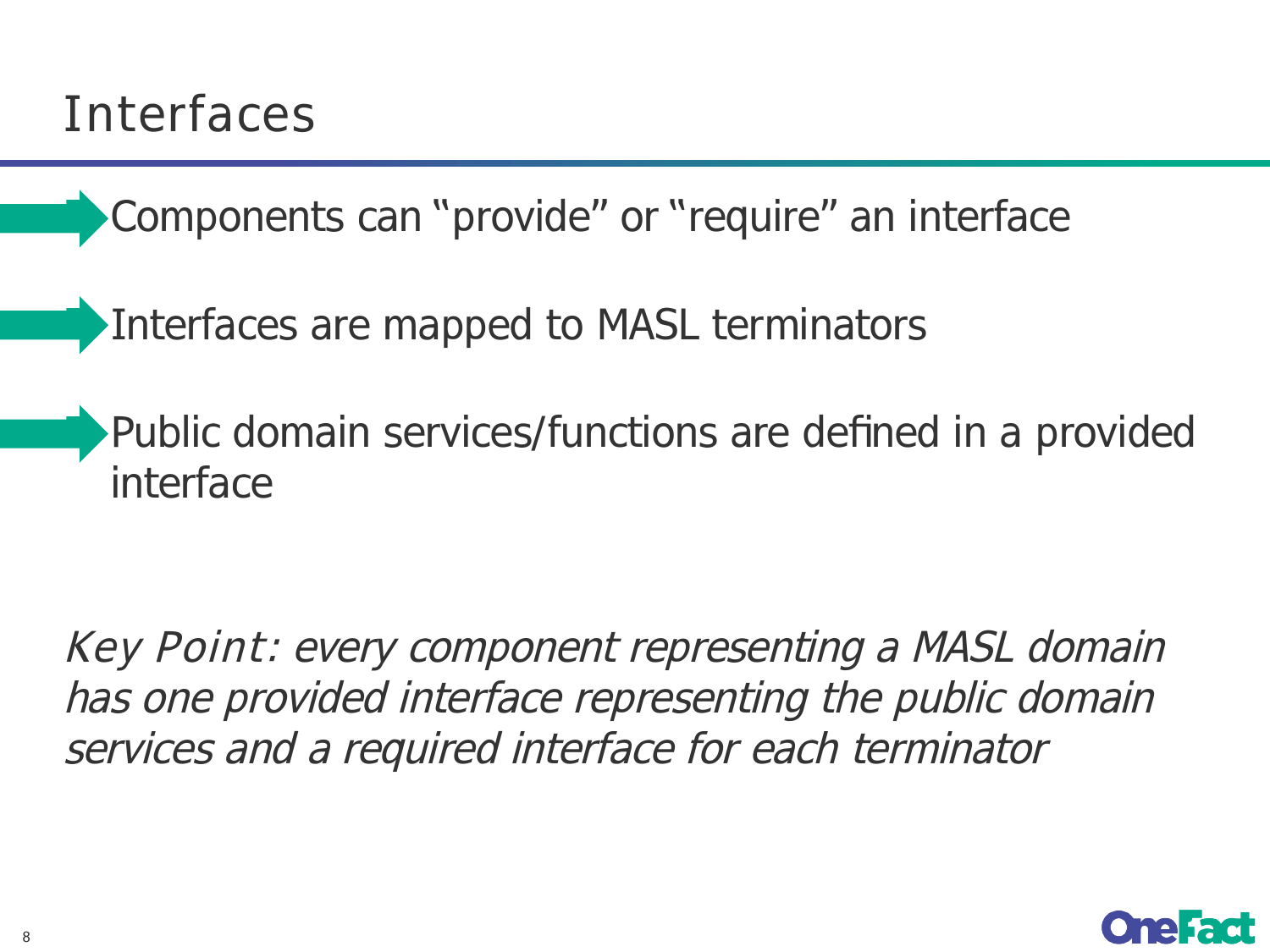

# Interfaces

Components can “provide” or “require” an interface
Interfaces are mapped to MASL terminators
Public domain services/functions are defined in a provided interface

Key Point: every component representing a MASL domain has one provided interface representing the public domain services and a required interface for each terminator

8